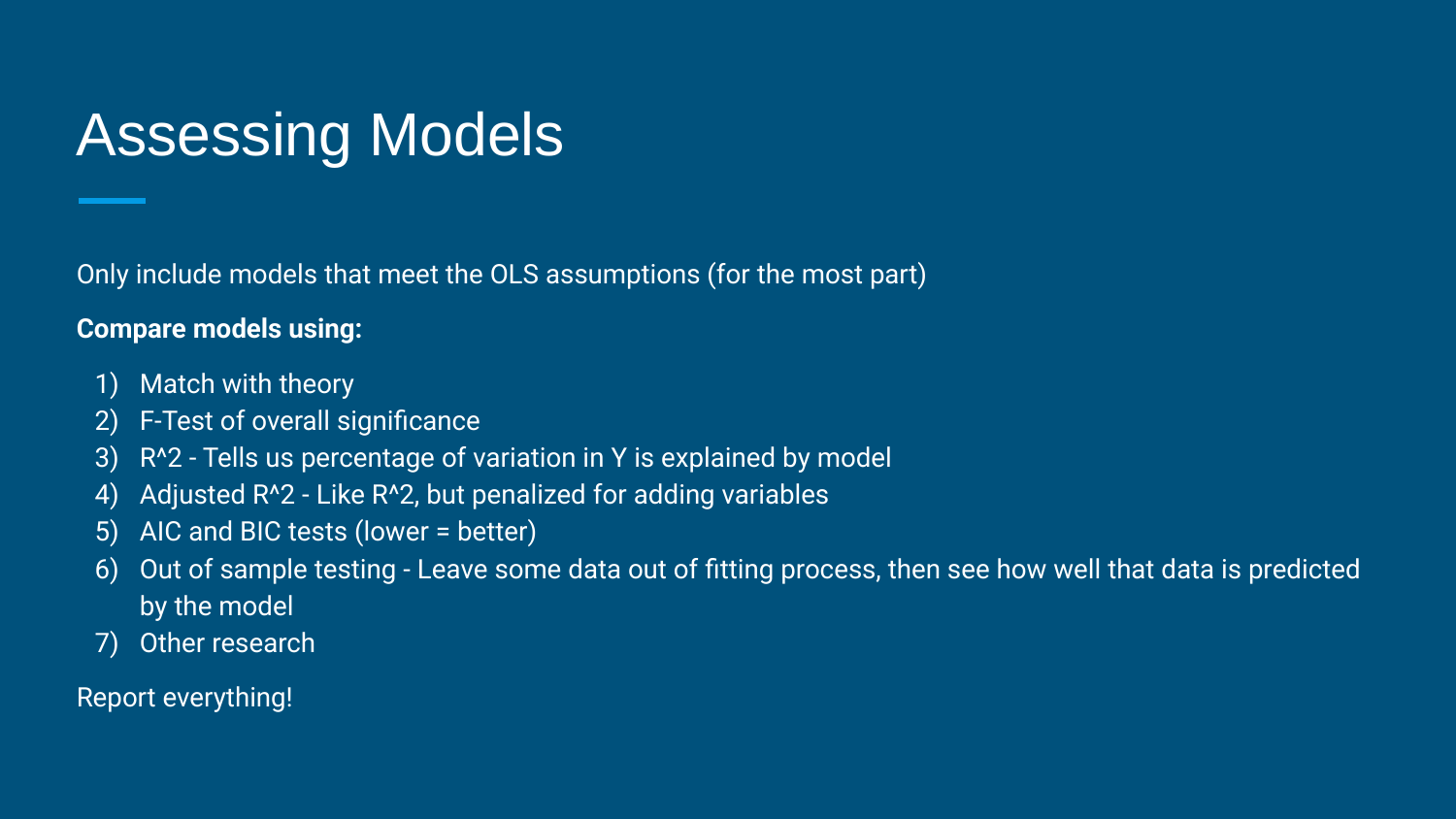

# Assessing Models
Only include models that meet the OLS assumptions (for the most part)
Compare models using:
Match with theory
F-Test of overall significance
R^2 - Tells us percentage of variation in Y is explained by model
Adjusted R^2 - Like R^2, but penalized for adding variables
AIC and BIC tests (lower = better)
Out of sample testing - Leave some data out of fitting process, then see how well that data is predicted by the model
Other research
Report everything!